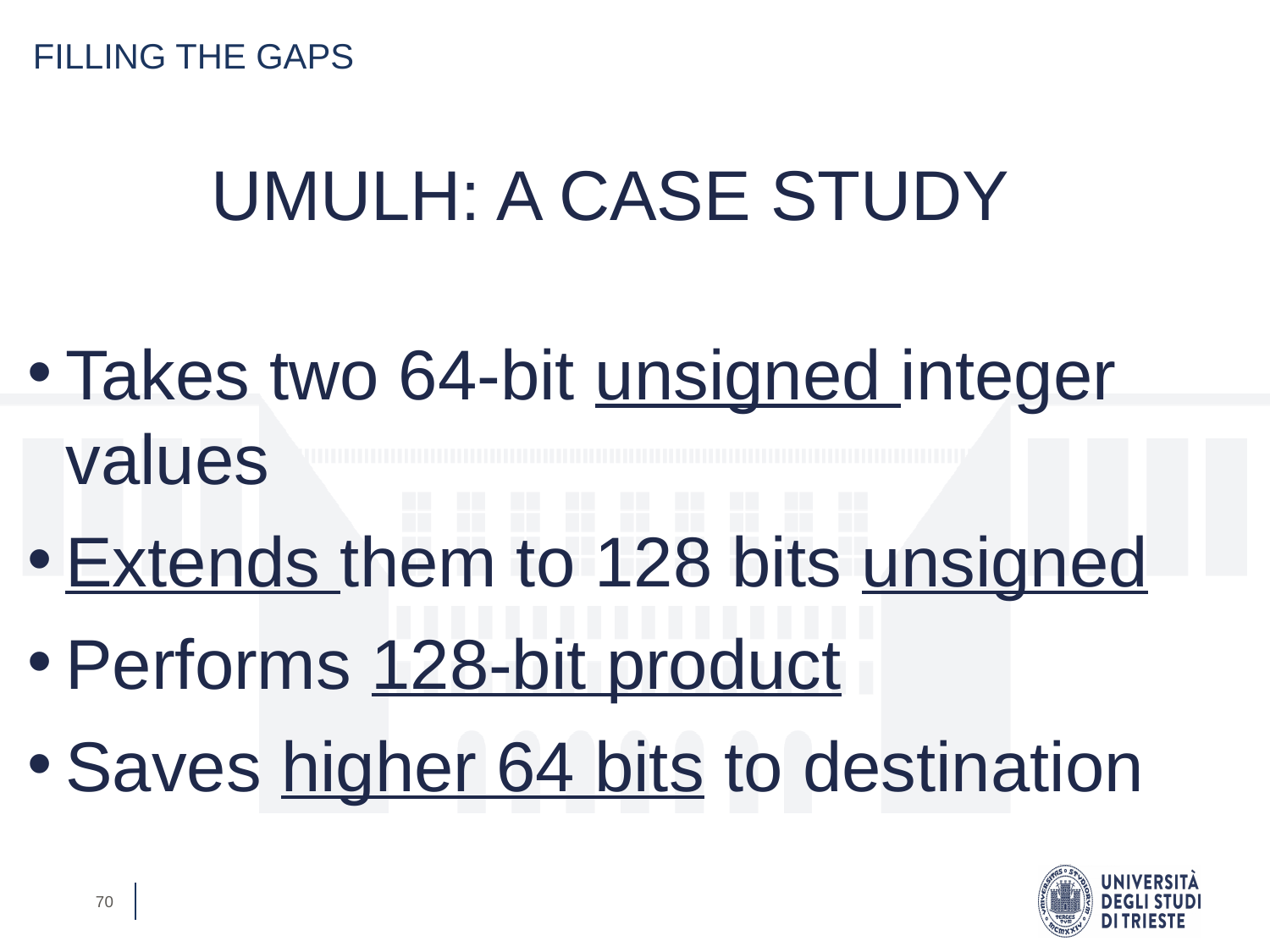

FILLING THE GAPS
UMULH: A CASE STUDY
Takes two 64-bit unsigned integer values
Extends them to 128 bits unsigned
Performs 128-bit product
Saves higher 64 bits to destination
70